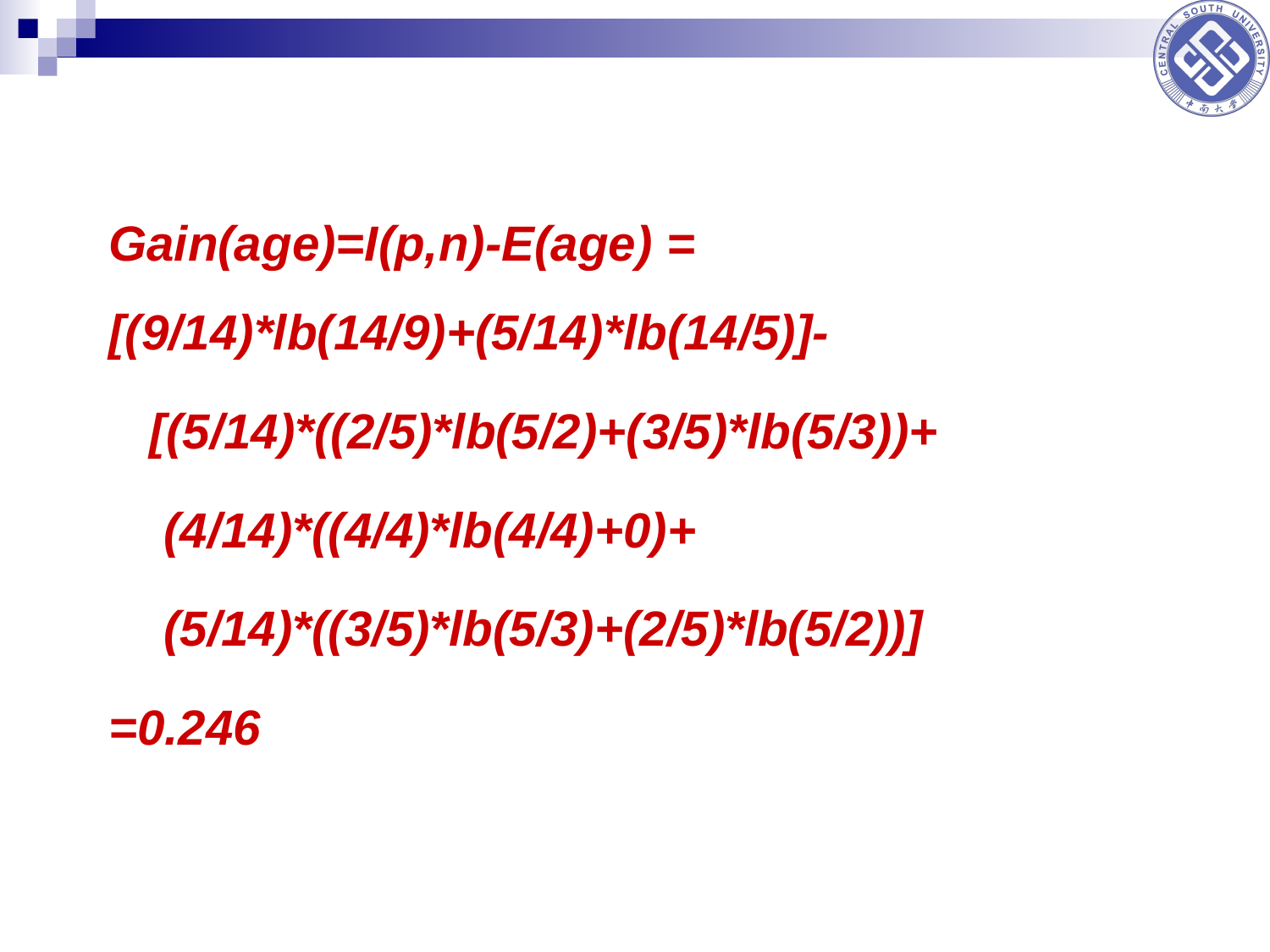

Gain(age)=I(p,n)-E(age) = [(9/14)*lb(14/9)+(5/14)*lb(14/5)]-
   [(5/14)*((2/5)*lb(5/2)+(3/5)*lb(5/3))+
    (4/14)*((4/4)*lb(4/4)+0)+
    (5/14)*((3/5)*lb(5/3)+(2/5)*lb(5/2))]
=0.246